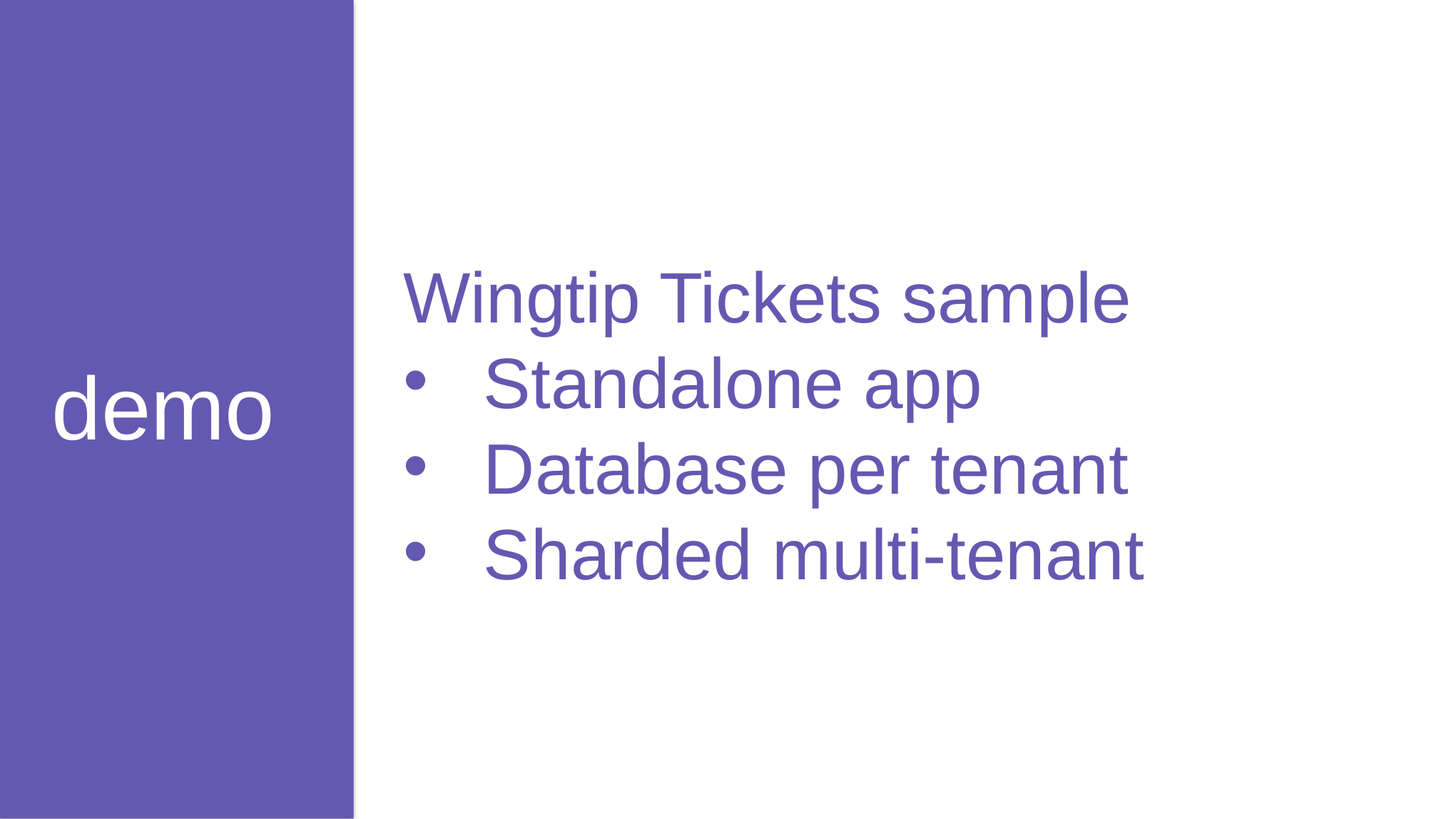

Wingtip Tickets sample
Standalone app
Database per tenant
Sharded multi-tenant
# demo